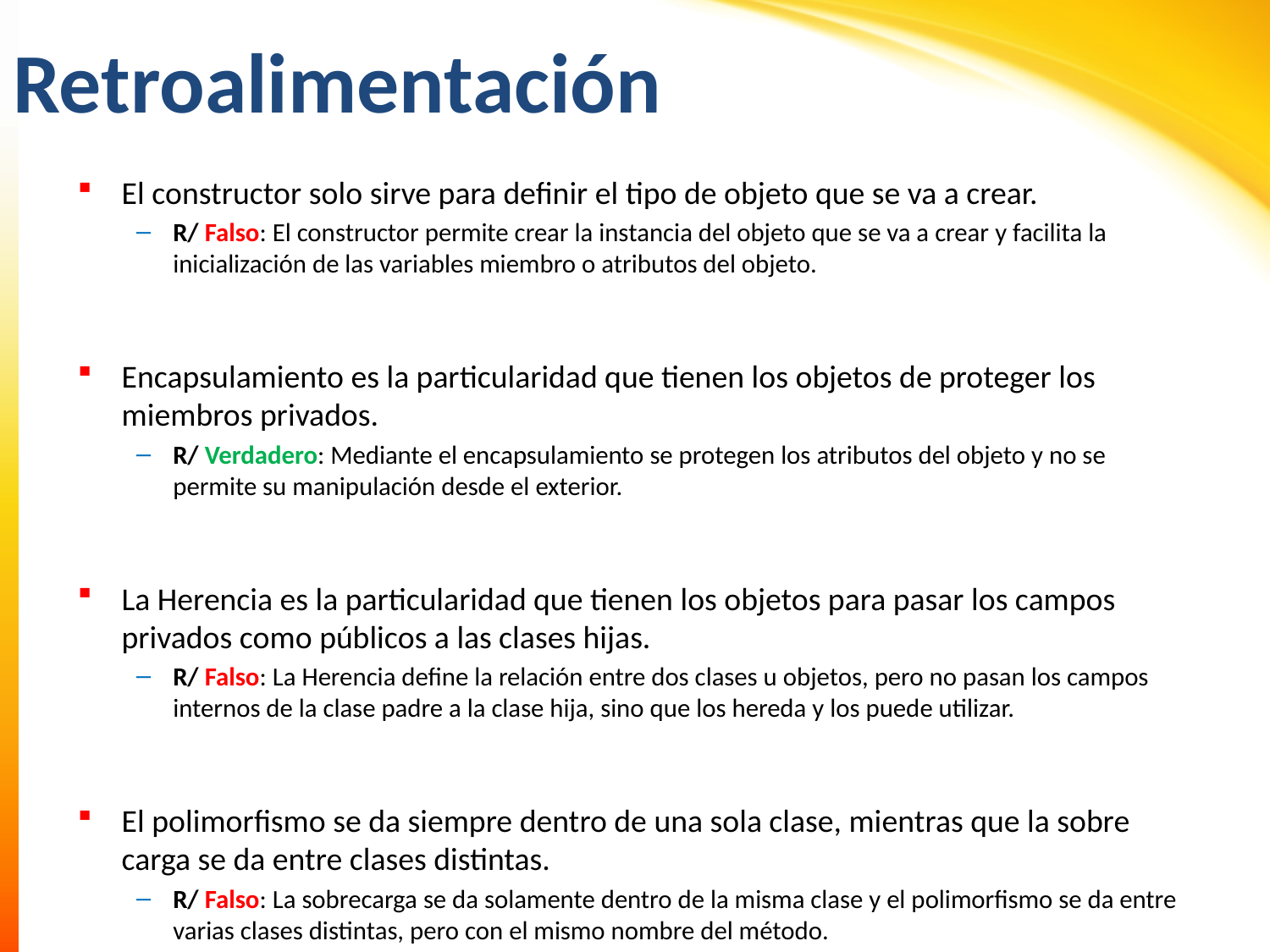

# Retroalimentación
El constructor solo sirve para definir el tipo de objeto que se va a crear.
R/ Falso: El constructor permite crear la instancia del objeto que se va a crear y facilita la inicialización de las variables miembro o atributos del objeto.

Encapsulamiento es la particularidad que tienen los objetos de proteger los miembros privados.
R/ Verdadero: Mediante el encapsulamiento se protegen los atributos del objeto y no se permite su manipulación desde el exterior.

La Herencia es la particularidad que tienen los objetos para pasar los campos privados como públicos a las clases hijas.
R/ Falso: La Herencia define la relación entre dos clases u objetos, pero no pasan los campos internos de la clase padre a la clase hija, sino que los hereda y los puede utilizar.

El polimorfismo se da siempre dentro de una sola clase, mientras que la sobre carga se da entre clases distintas.
R/ Falso: La sobrecarga se da solamente dentro de la misma clase y el polimorfismo se da entre varias clases distintas, pero con el mismo nombre del método.